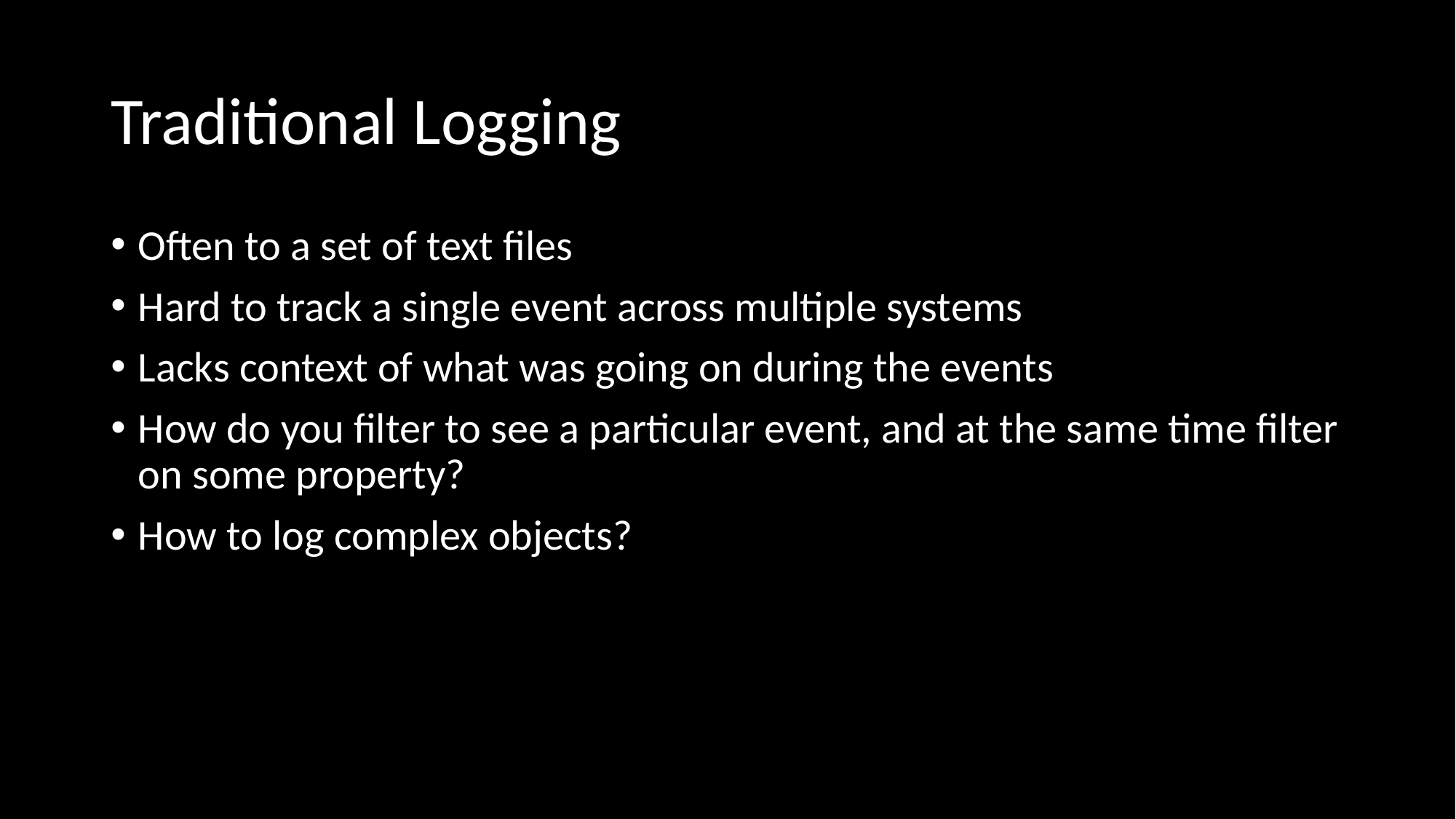

# Traditional Logging
Often to a set of text files
Hard to track a single event across multiple systems
Lacks context of what was going on during the events
How do you filter to see a particular event, and at the same time filter on some property?
How to log complex objects?